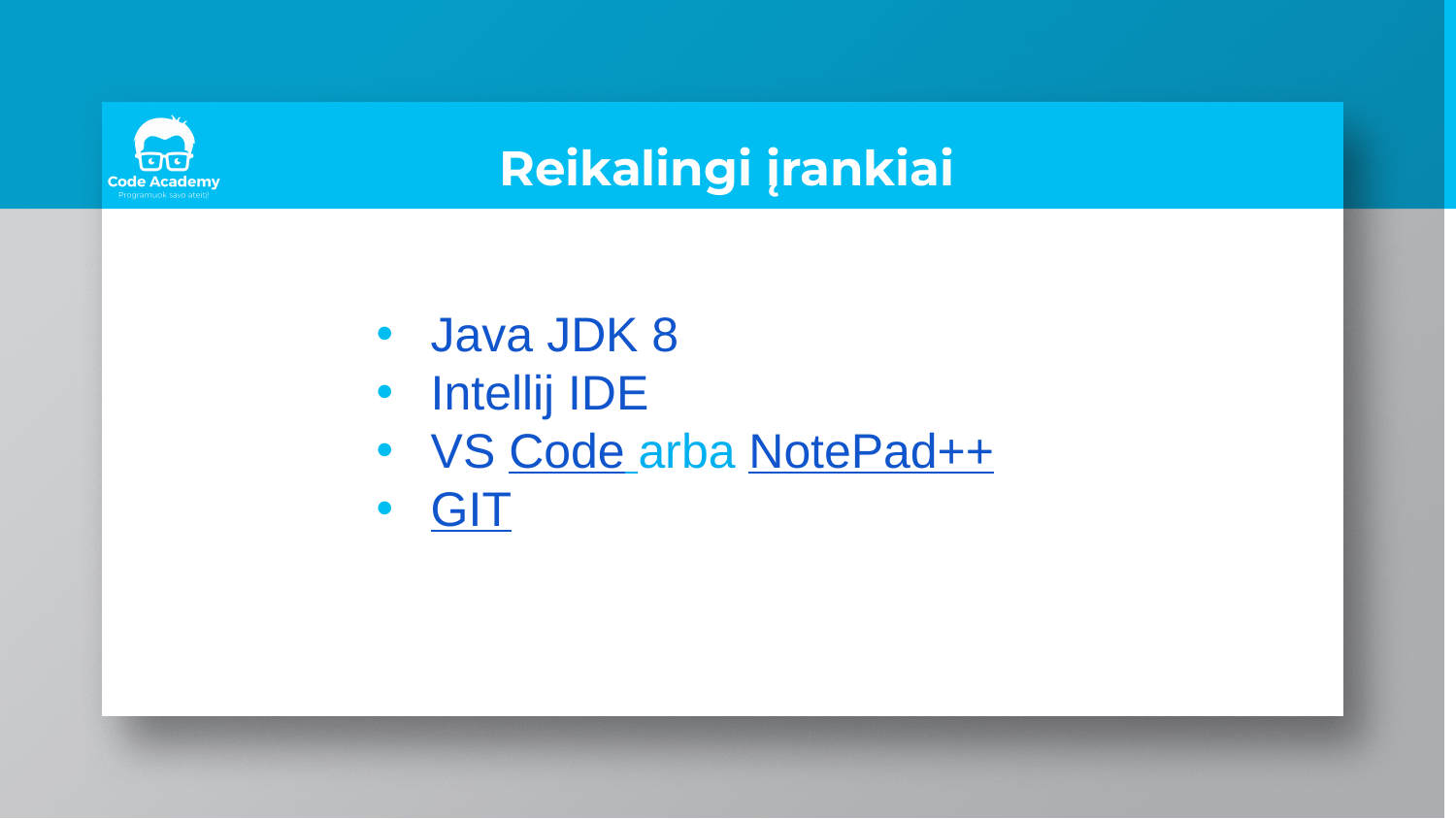

# Reikalingi įrankiai

Java JDK 8
Intellij IDE
VS Code arba NotePad++
GIT